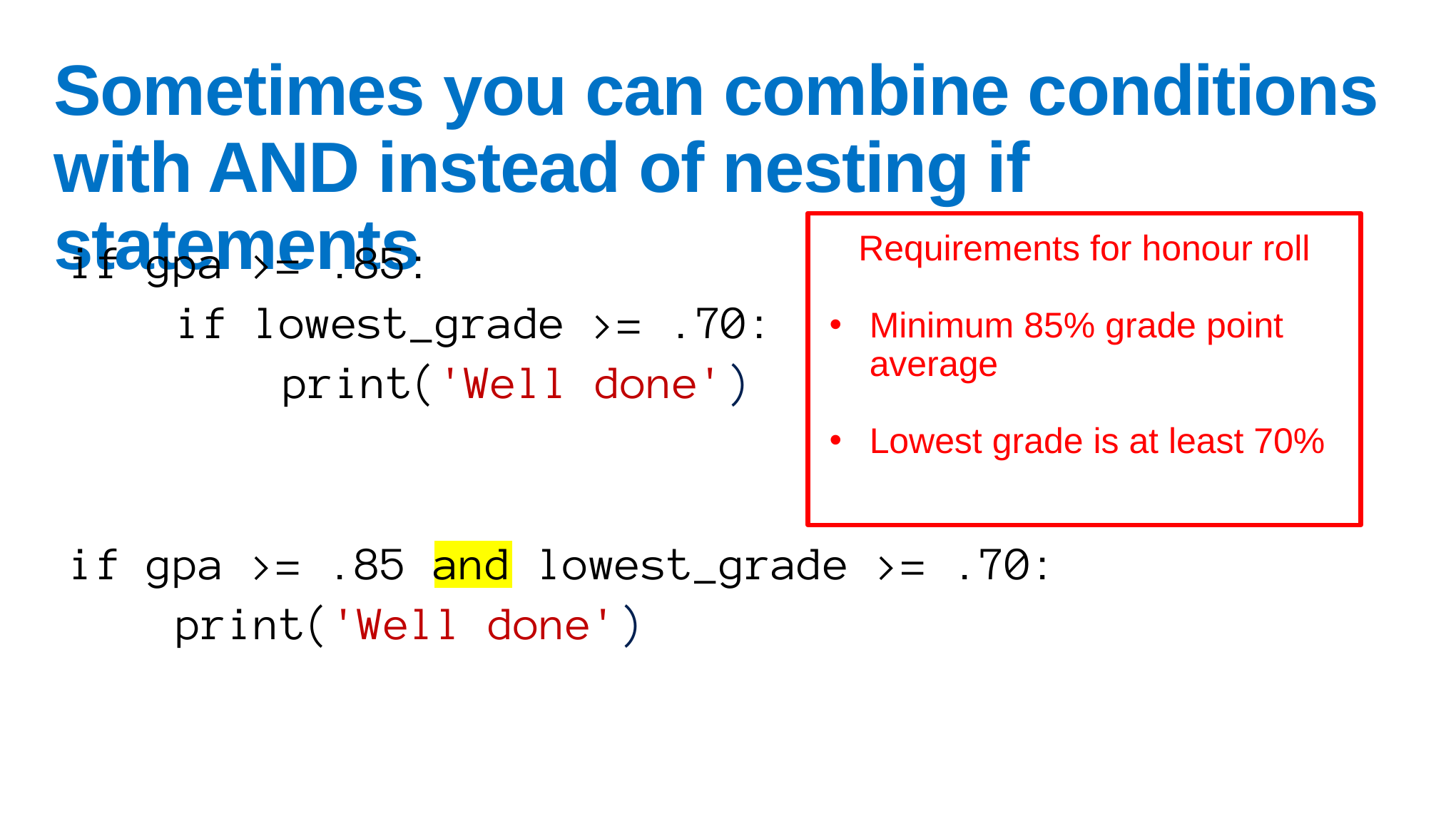

# Sometimes you can combine conditions with AND instead of nesting if statements

if gpa >= .85:
	if lowest_grade >= .70:
		print('Well done')

if gpa >= .85 and lowest_grade >= .70:
	print('Well done')

Requirements for honour roll

Minimum 85% grade point average

Lowest grade is at least 70%